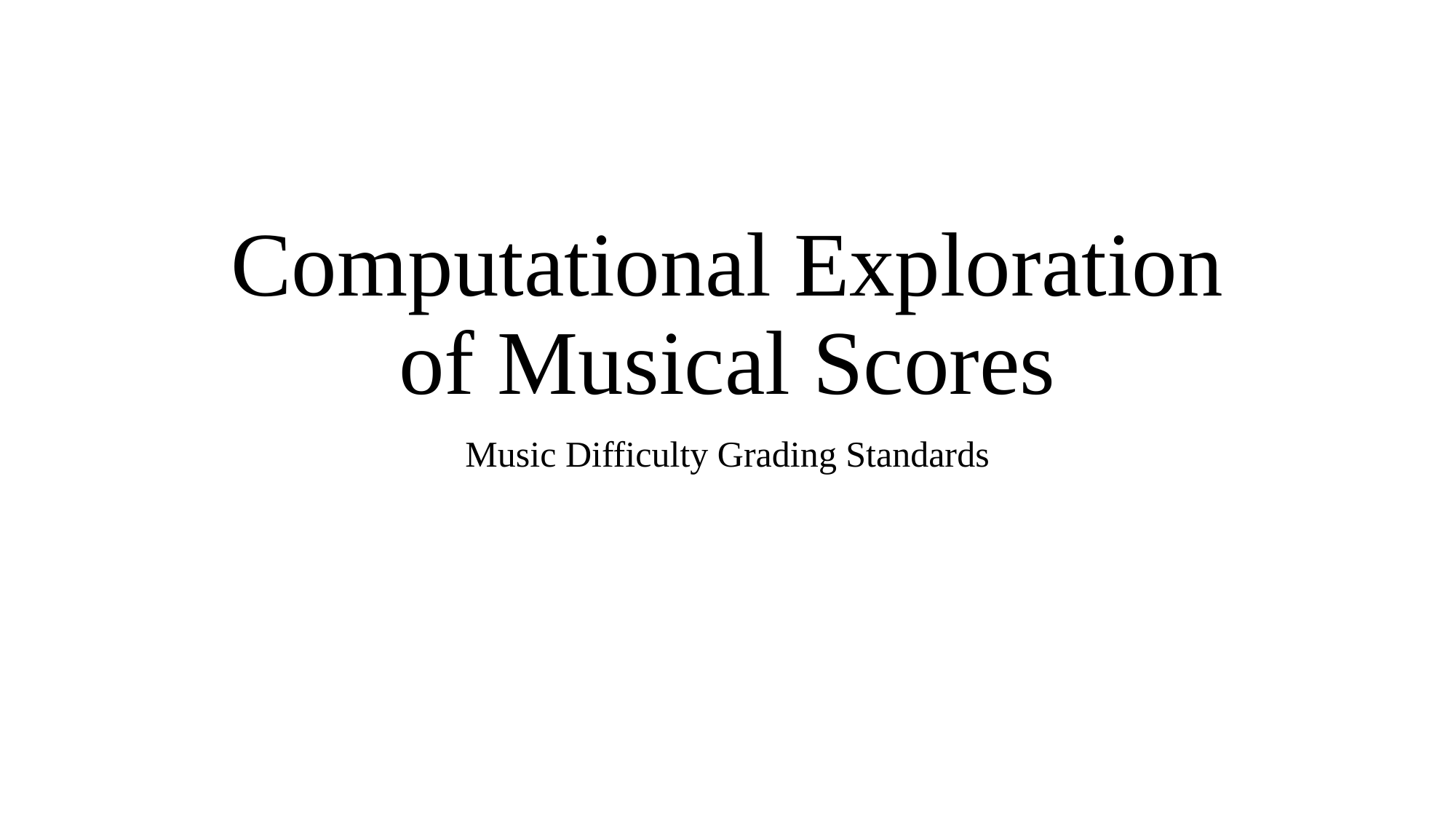

# Computational Exploration of Musical Scores
Music Difficulty Grading Standards